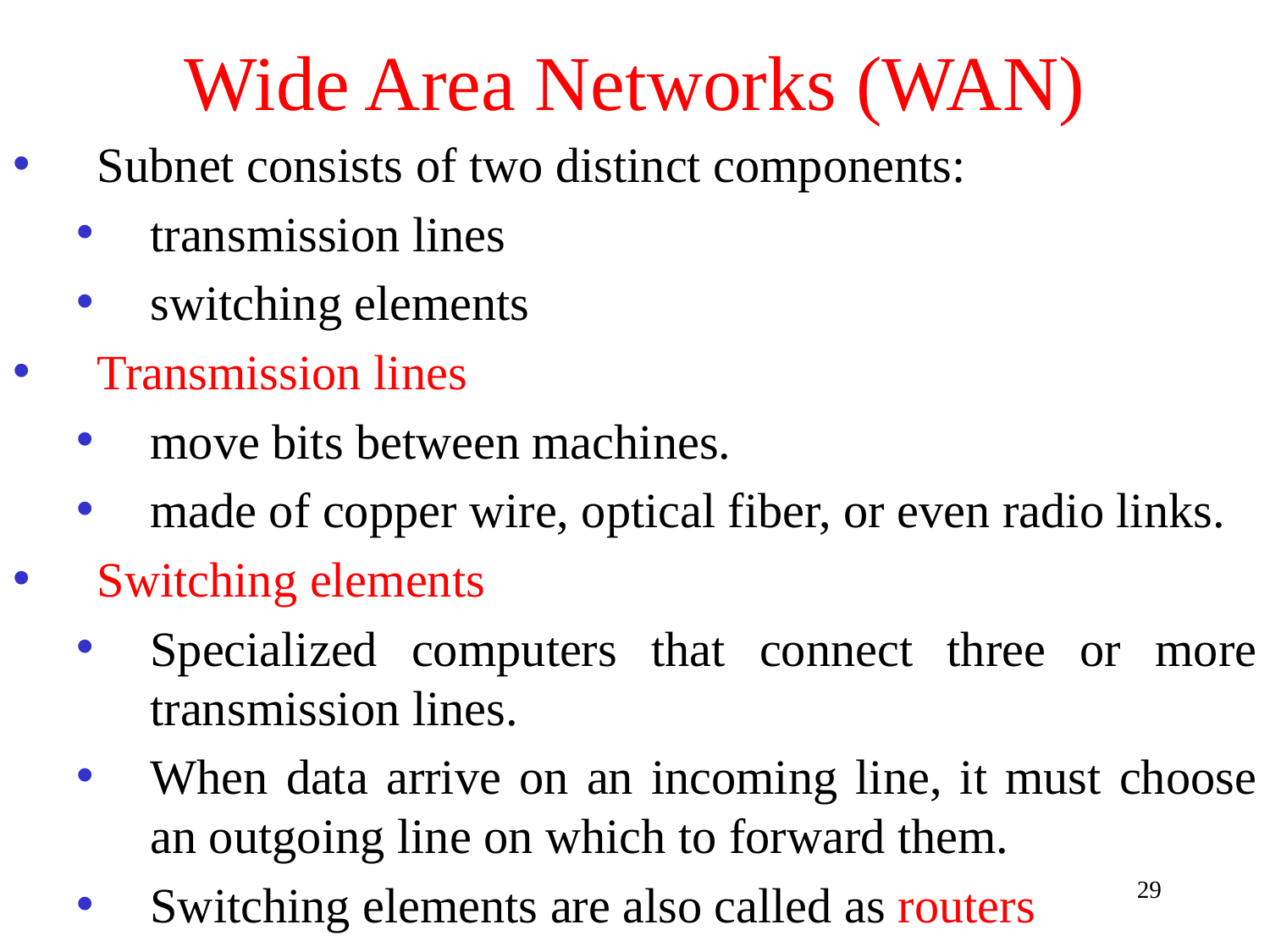

# Wide Area Networks (WAN)
Subnet consists of two distinct components:
transmission lines
switching elements
Transmission lines
move bits between machines.
made of copper wire, optical fiber, or even radio links.
Switching elements
Specialized computers that connect three or more transmission lines.
When data arrive on an incoming line, it must choose an outgoing line on which to forward them.
Switching elements are also called as routers
29